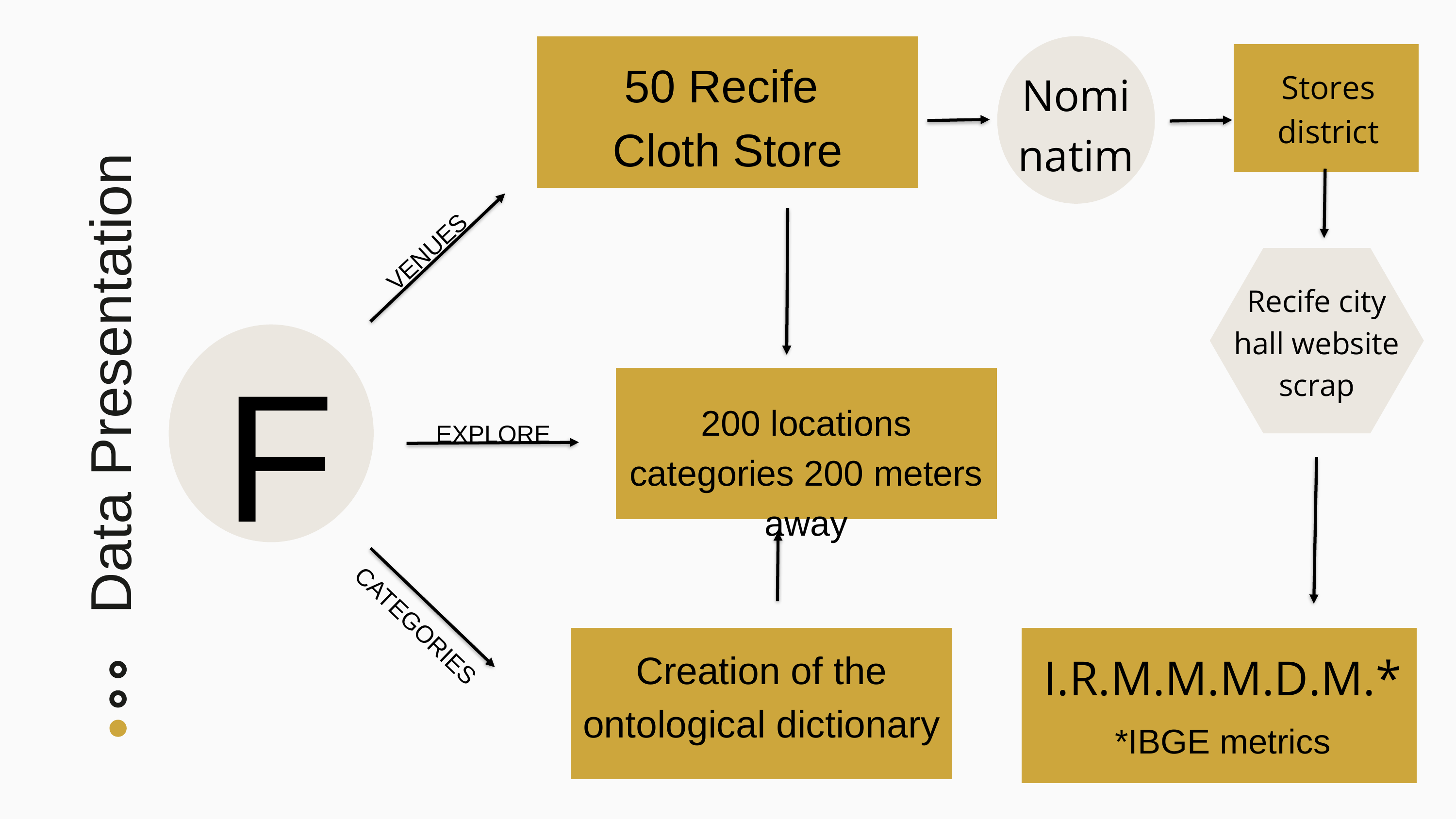

50 Recife
Cloth Store

Nominatim

Stores district
VENUES

Recife city hall website scrap
Data Presentation

F

200 locations categories 200 meters away
EXPLORE
CATEGORIES

Creation of the ontological dictionary

I.R.M.M.M.D.M.*

*IBGE metrics